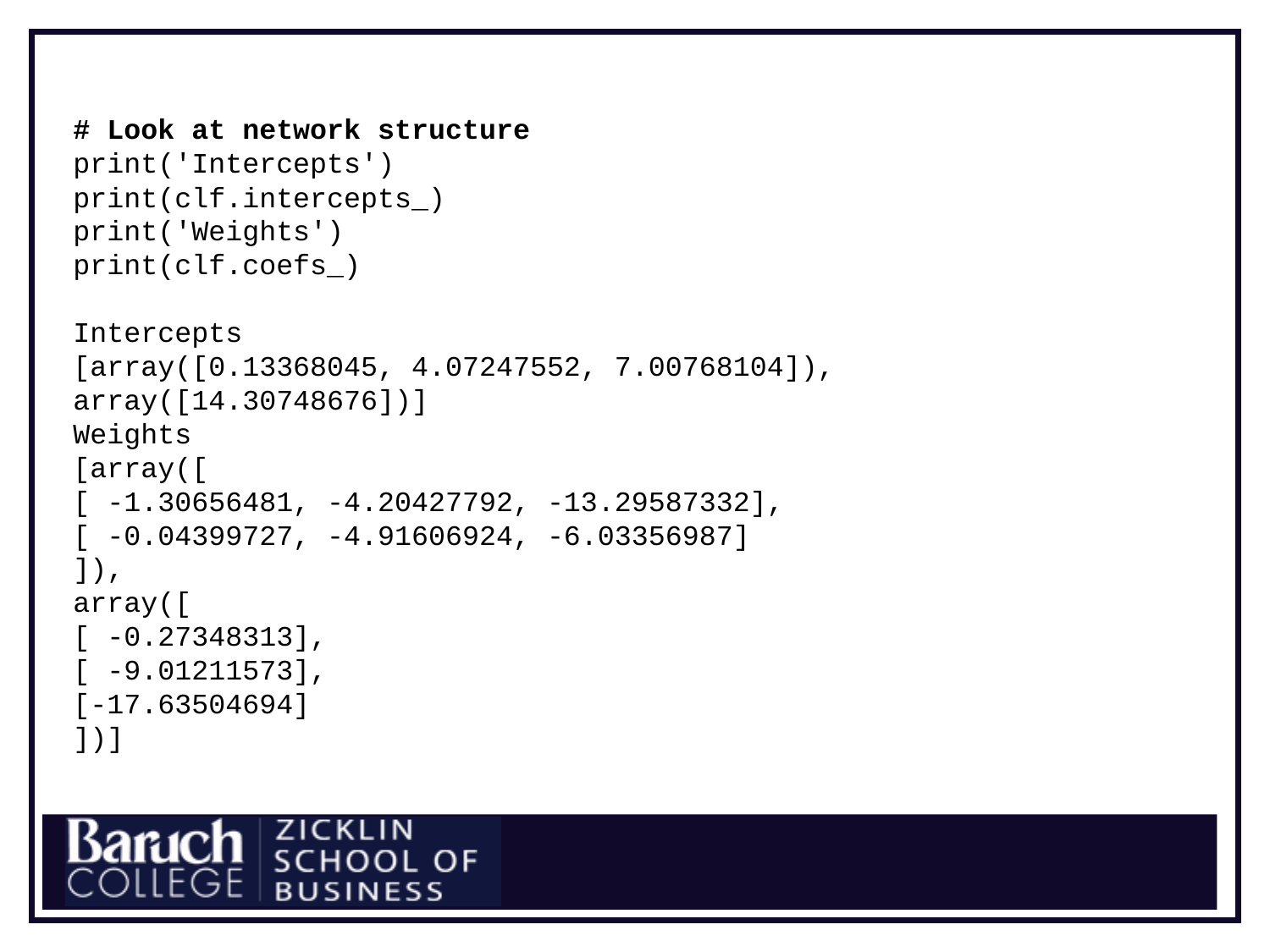

# Look at network structure
print('Intercepts')
print(clf.intercepts_)
print('Weights')
print(clf.coefs_)

Intercepts
[array([0.13368045, 4.07247552, 7.00768104]),
array([14.30748676])]
Weights
[array([
[ -1.30656481, -4.20427792, -13.29587332],
[ -0.04399727, -4.91606924, -6.03356987]
]),
array([
[ -0.27348313],
[ -9.01211573],
[-17.63504694]
])]